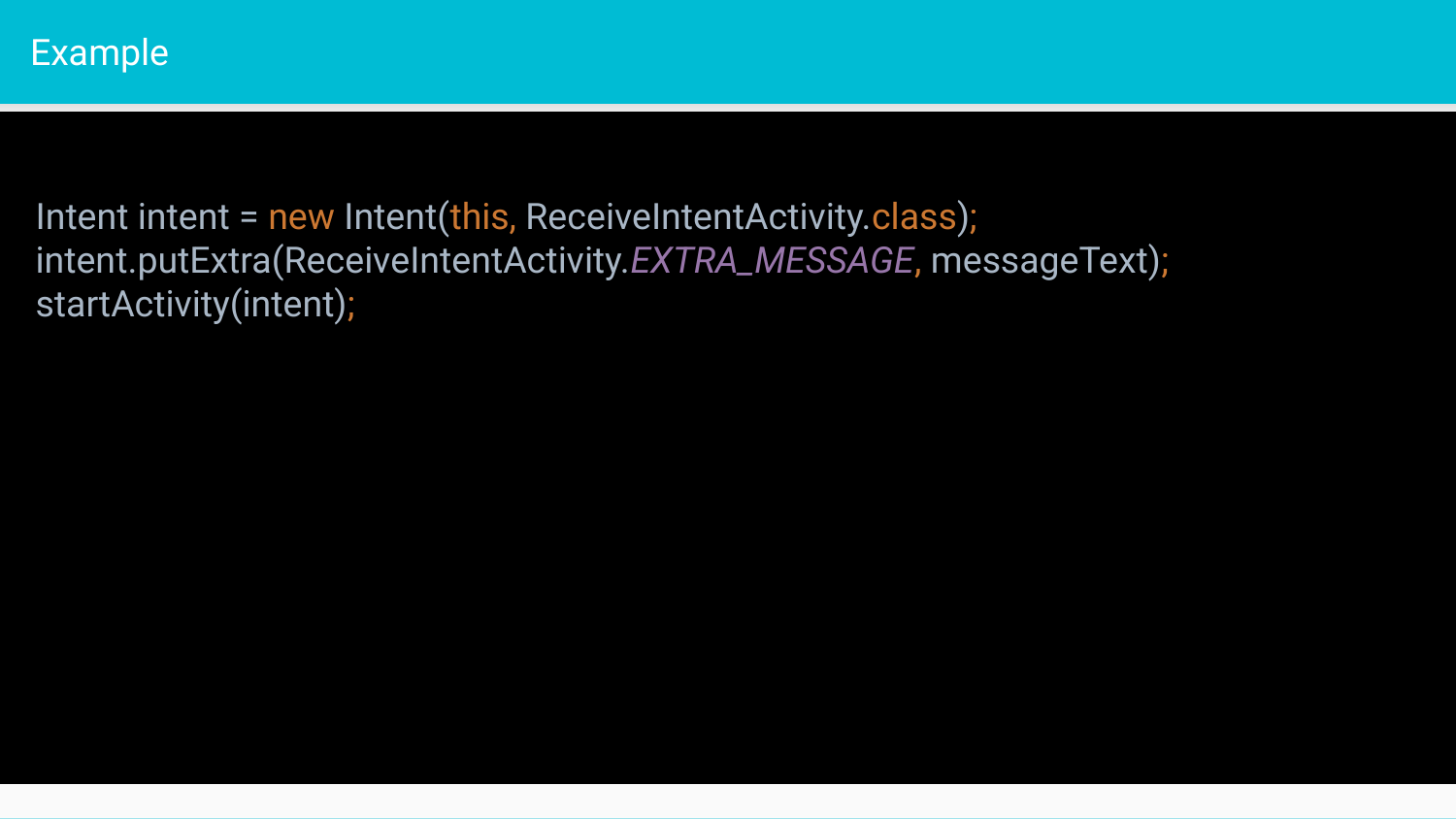

# Example

Intent intent = new Intent(this, ReceiveIntentActivity.class);
intent.putExtra(ReceiveIntentActivity.EXTRA_MESSAGE, messageText);
startActivity(intent);